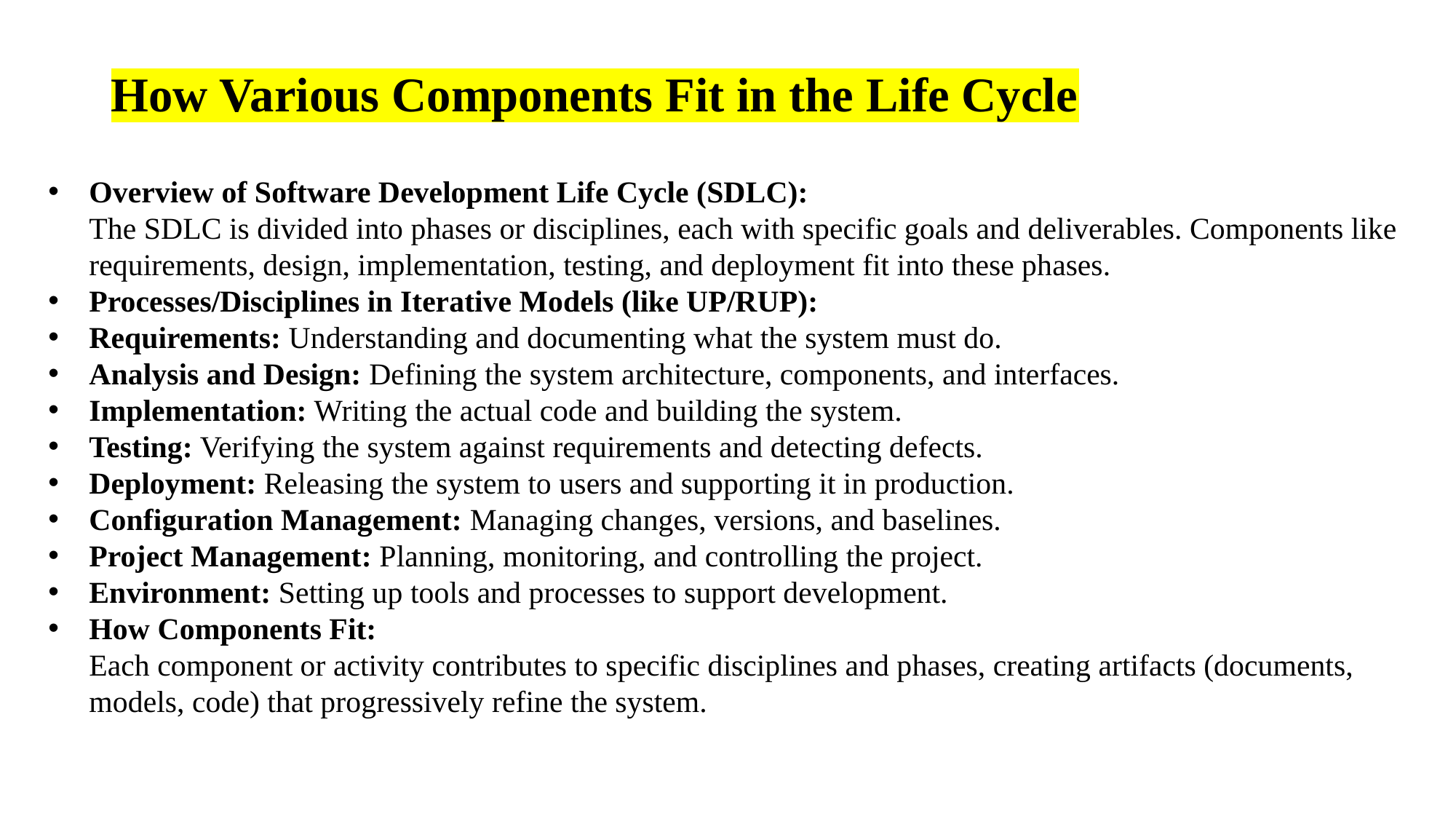

# How Various Components Fit in the Life Cycle
Overview of Software Development Life Cycle (SDLC):
The SDLC is divided into phases or disciplines, each with specific goals and deliverables. Components like requirements, design, implementation, testing, and deployment fit into these phases.
Processes/Disciplines in Iterative Models (like UP/RUP):
Requirements: Understanding and documenting what the system must do.
Analysis and Design: Defining the system architecture, components, and interfaces.
Implementation: Writing the actual code and building the system.
Testing: Verifying the system against requirements and detecting defects.
Deployment: Releasing the system to users and supporting it in production.
Configuration Management: Managing changes, versions, and baselines.
Project Management: Planning, monitoring, and controlling the project.
Environment: Setting up tools and processes to support development.
How Components Fit:
Each component or activity contributes to specific disciplines and phases, creating artifacts (documents, models, code) that progressively refine the system.